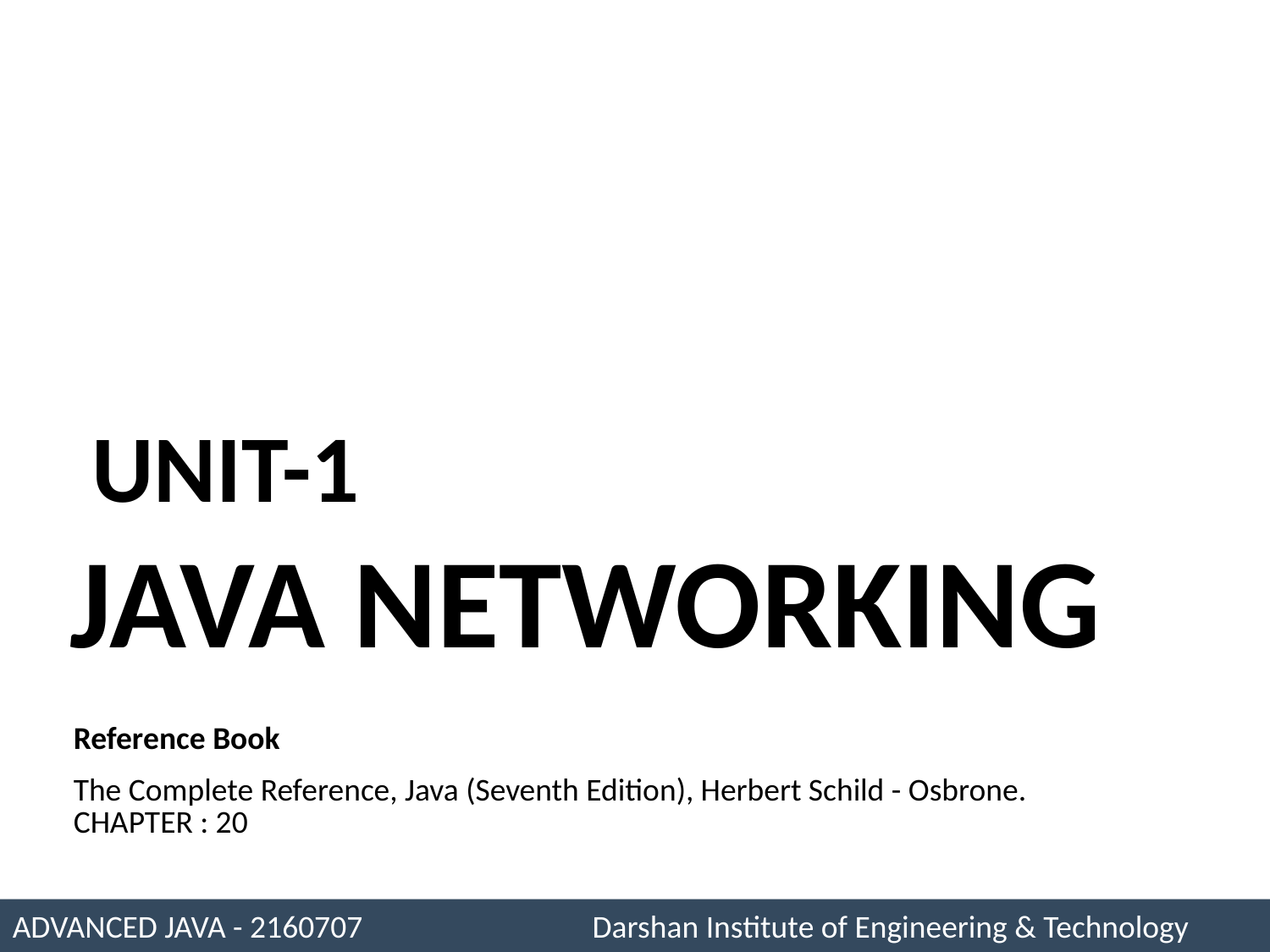

# Unit-1 Java Networking
| Reference Book |
| --- |
| The Complete Reference, Java (Seventh Edition), Herbert Schild - Osbrone. CHAPTER : 20 |